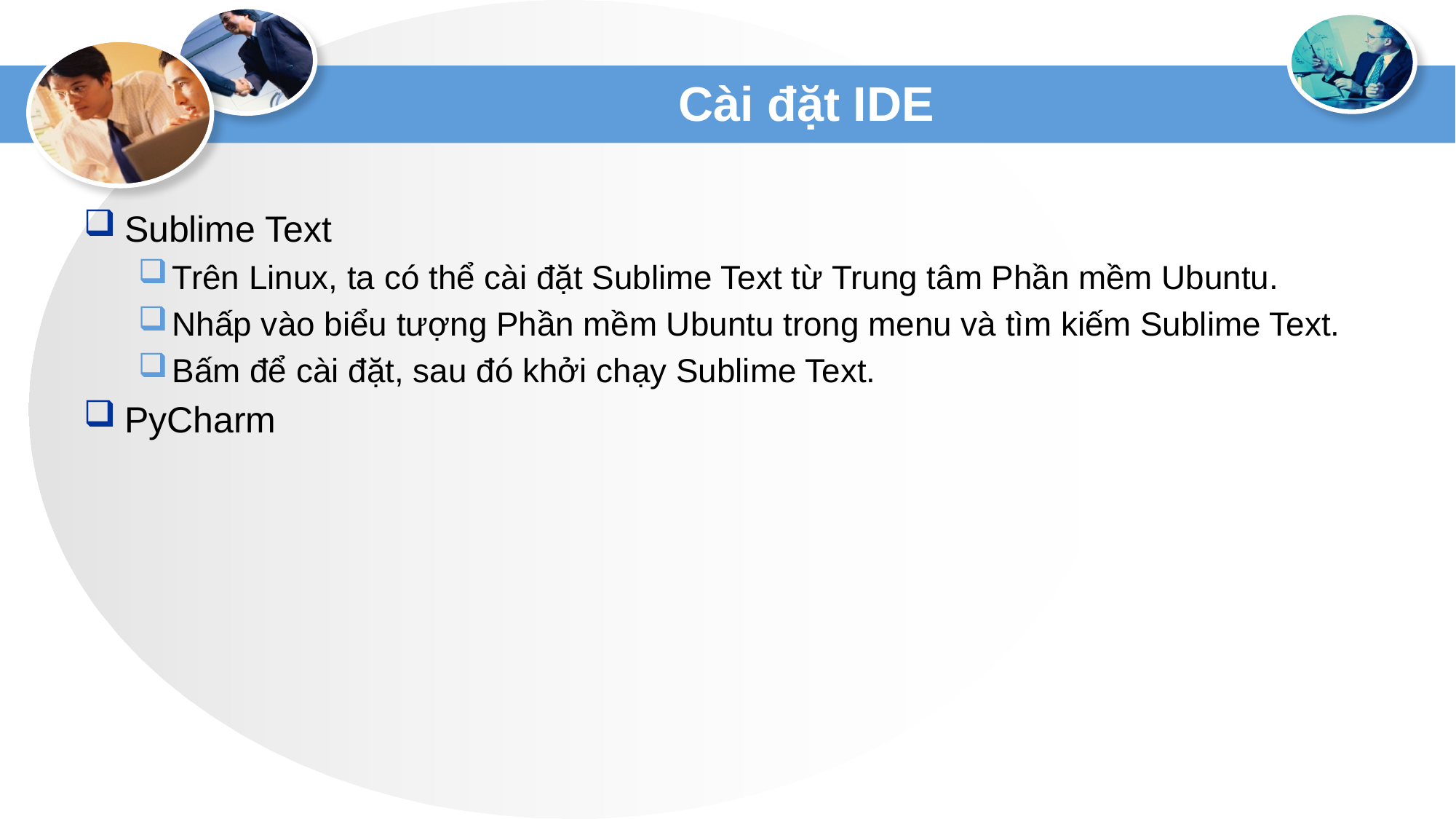

# Cài đặt IDE
Sublime Text
Trên Linux, ta có thể cài đặt Sublime Text từ Trung tâm Phần mềm Ubuntu.
Nhấp vào biểu tượng Phần mềm Ubuntu trong menu và tìm kiếm Sublime Text.
Bấm để cài đặt, sau đó khởi chạy Sublime Text.
PyCharm